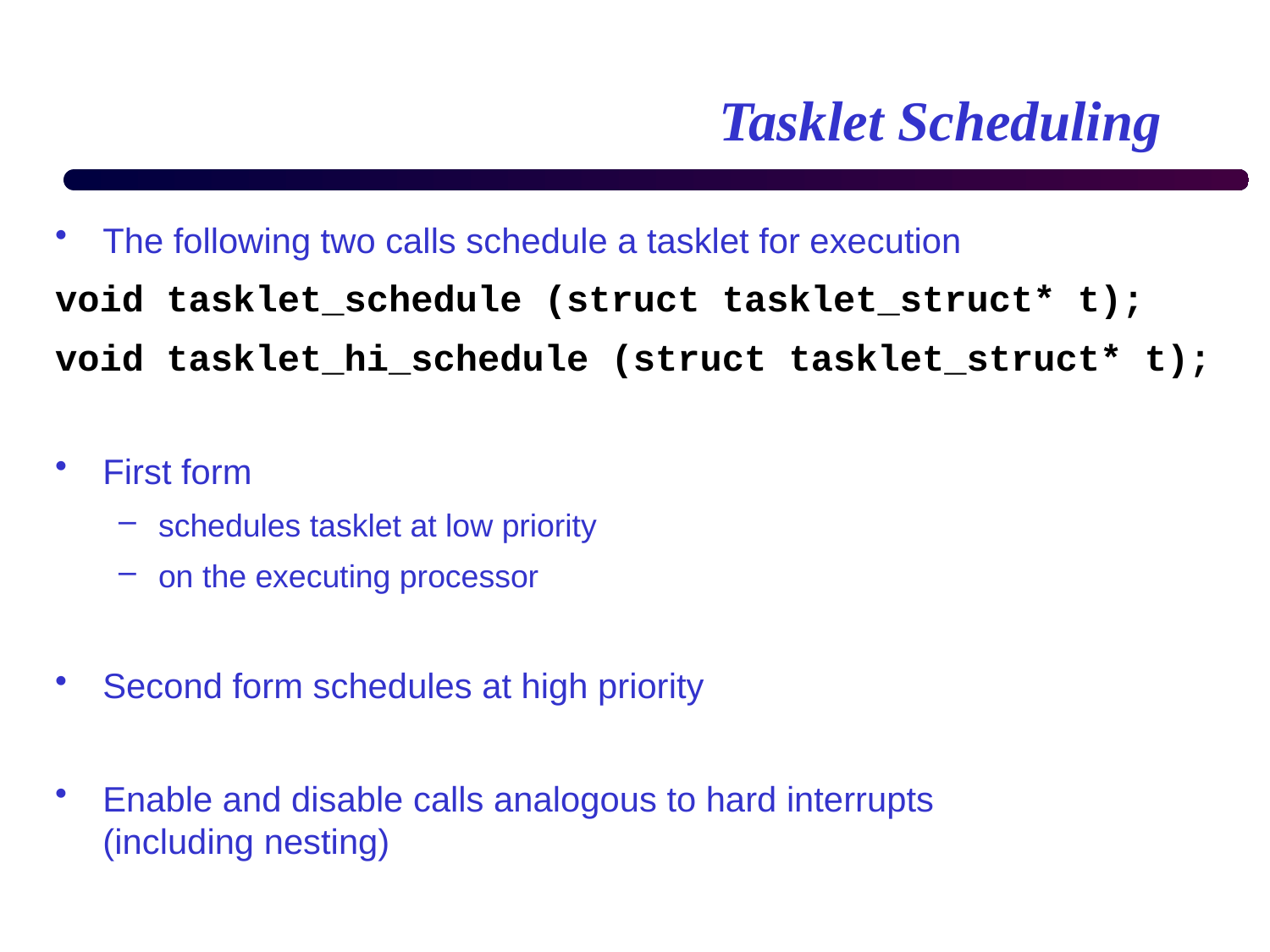

# Tasklet Scheduling
The following two calls schedule a tasklet for execution
void tasklet_schedule (struct tasklet_struct* t);
void tasklet_hi_schedule (struct tasklet_struct* t);

First form
schedules tasklet at low priority
on the executing processor

Second form schedules at high priority

Enable and disable calls analogous to hard interrupts
(including nesting)